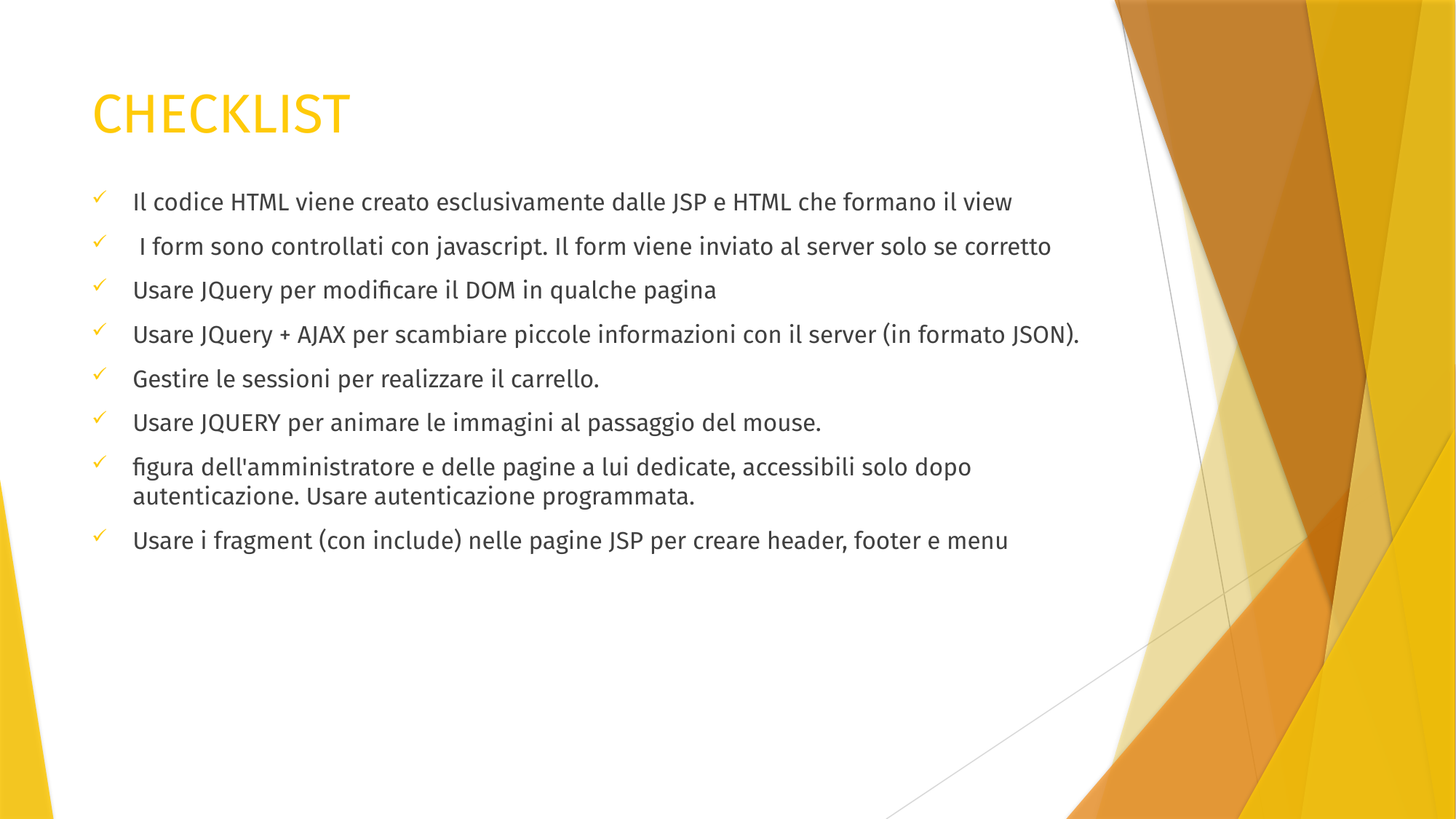

# CHECKLIST
Il codice HTML viene creato esclusivamente dalle JSP e HTML che formano il view
 I form sono controllati con javascript. Il form viene inviato al server solo se corretto
Usare JQuery per modificare il DOM in qualche pagina
Usare JQuery + AJAX per scambiare piccole informazioni con il server (in formato JSON).
Gestire le sessioni per realizzare il carrello.
Usare JQUERY per animare le immagini al passaggio del mouse.
figura dell'amministratore e delle pagine a lui dedicate, accessibili solo dopo autenticazione. Usare autenticazione programmata.
Usare i fragment (con include) nelle pagine JSP per creare header, footer e menu